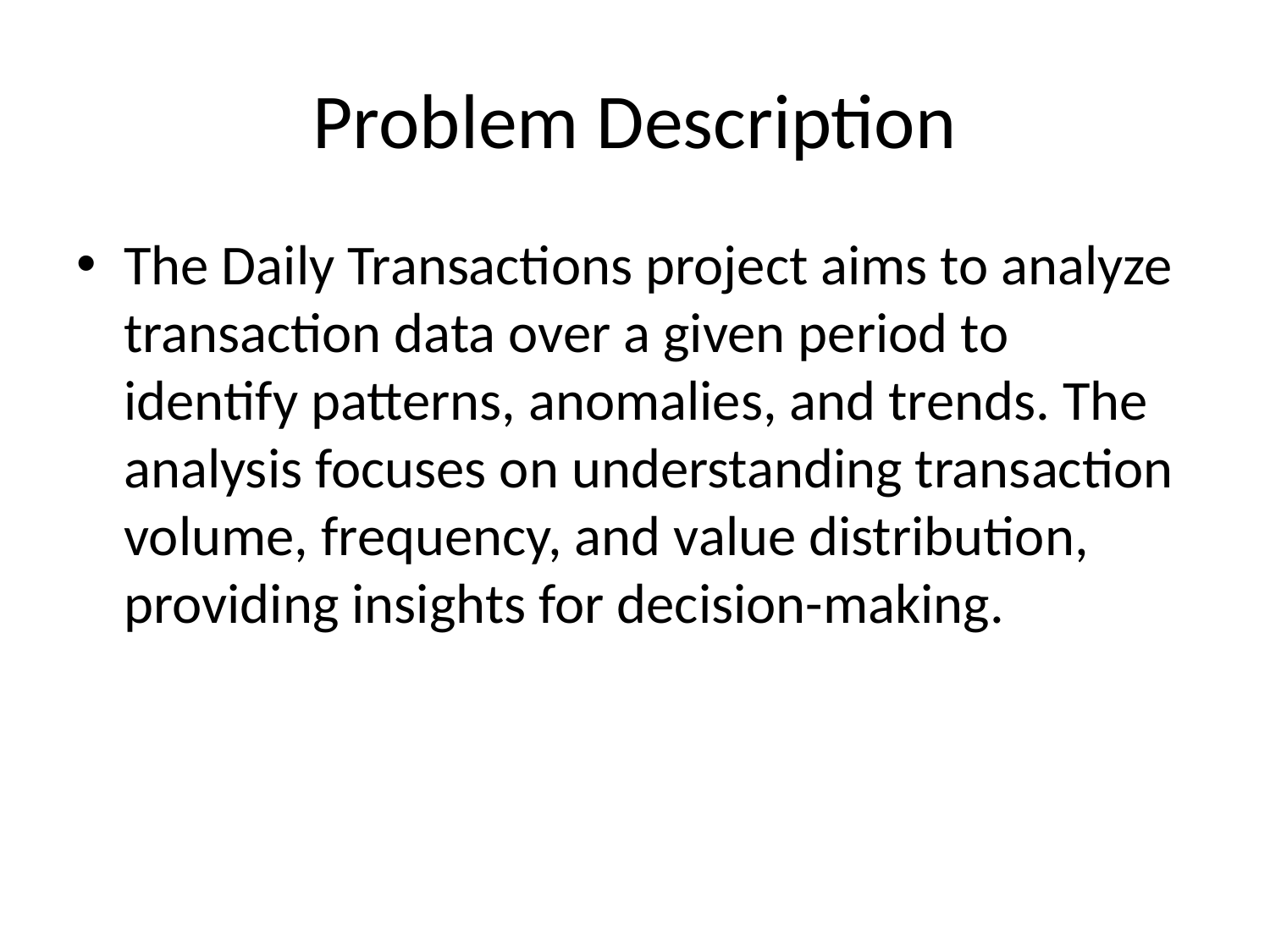

# Problem Description
The Daily Transactions project aims to analyze transaction data over a given period to identify patterns, anomalies, and trends. The analysis focuses on understanding transaction volume, frequency, and value distribution, providing insights for decision-making.